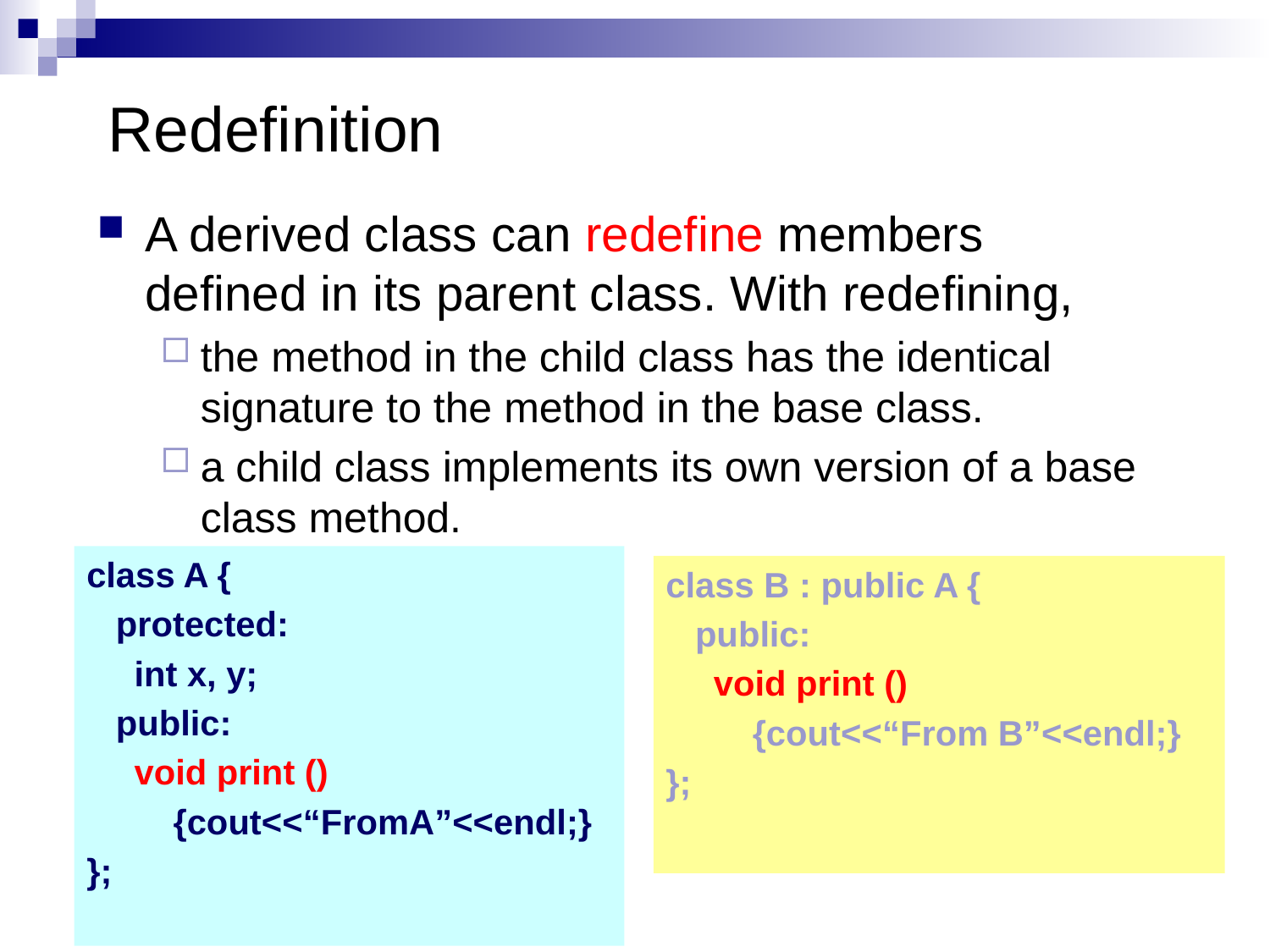

# Redefinition
A derived class can redefine members defined in its parent class. With redefining,
the method in the child class has the identical signature to the method in the base class.
a child class implements its own version of a base class method.
class A {
   protected:
	int x, y;
   public:
	void print ()
	    {cout<<“FromA”<<endl;}
};
class B : public A {
   public:
	void print ()
	    {cout<<“From B”<<endl;}
};